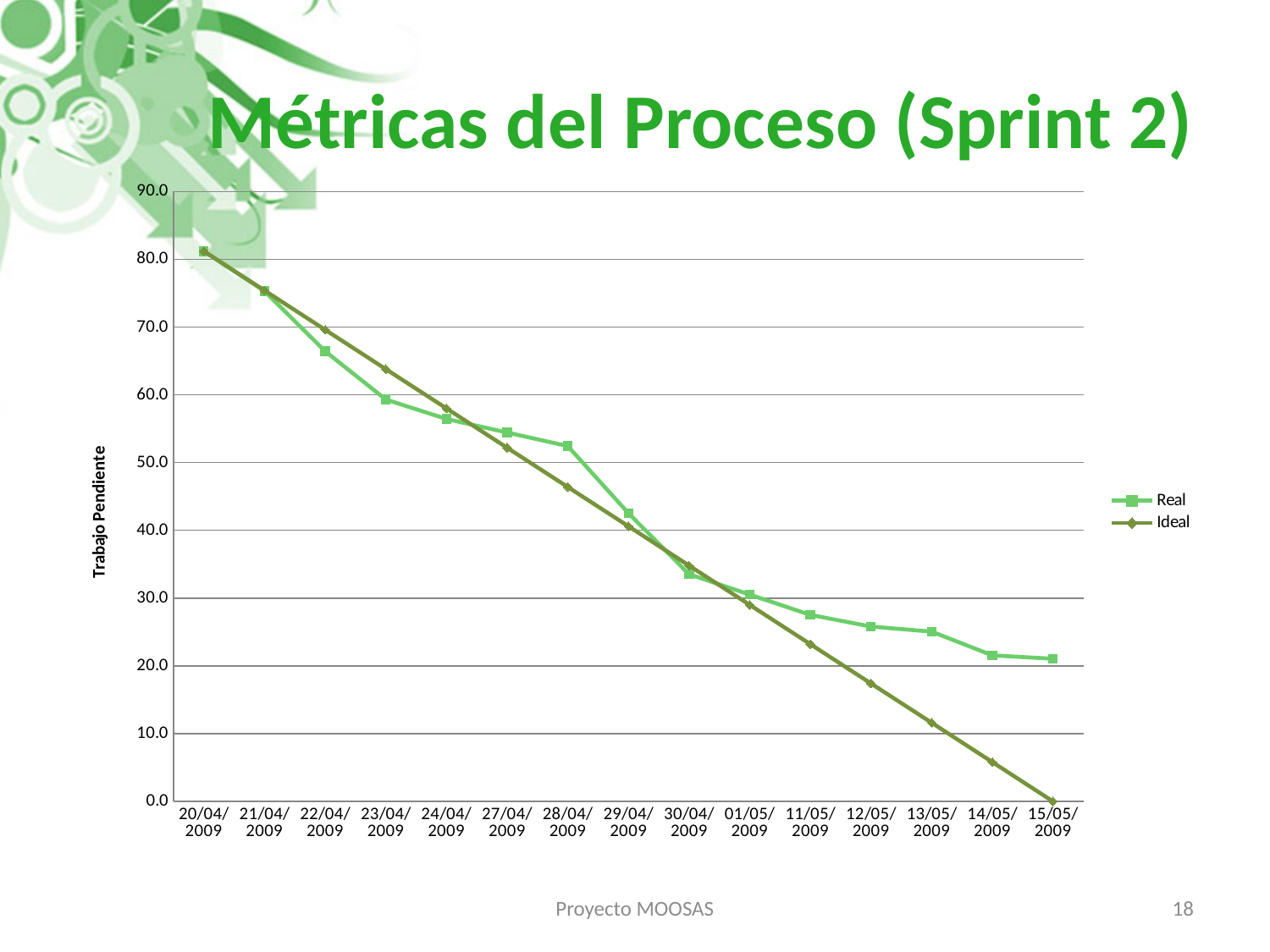

# Métricas del Proceso (Sprint 2)

### Chart

| Category |  |  |
|---|---|---|
| 39923 | 81.2 | 81.2 |
| 39924 | 75.31 | 75.4 |
| 39925 | 66.43 | 69.6 |
| 39926 | 59.309999999999995 | 63.8 |
| 39927 | 56.44 | 58.0 |
| 39930 | 54.44 | 52.20000000000001 |
| 39931 | 52.44 | 46.4 |
| 39932 | 42.52000000000001 | 40.6 |
| 39933 | 33.52000000000001 | 34.8 |
| 39934 | 30.52000000000001 | 29.0 |
| 39944 | 27.52000000000001 | 23.2 |
| 39945 | 25.80000000000001 | 17.4 |
| 39946 | 25.05000000000001 | 11.6 |
| 39947 | 21.55000000000001 | 5.8 |
| 39948 | 21.05000000000001 | 0.0 |
Proyecto MOOSAS
18